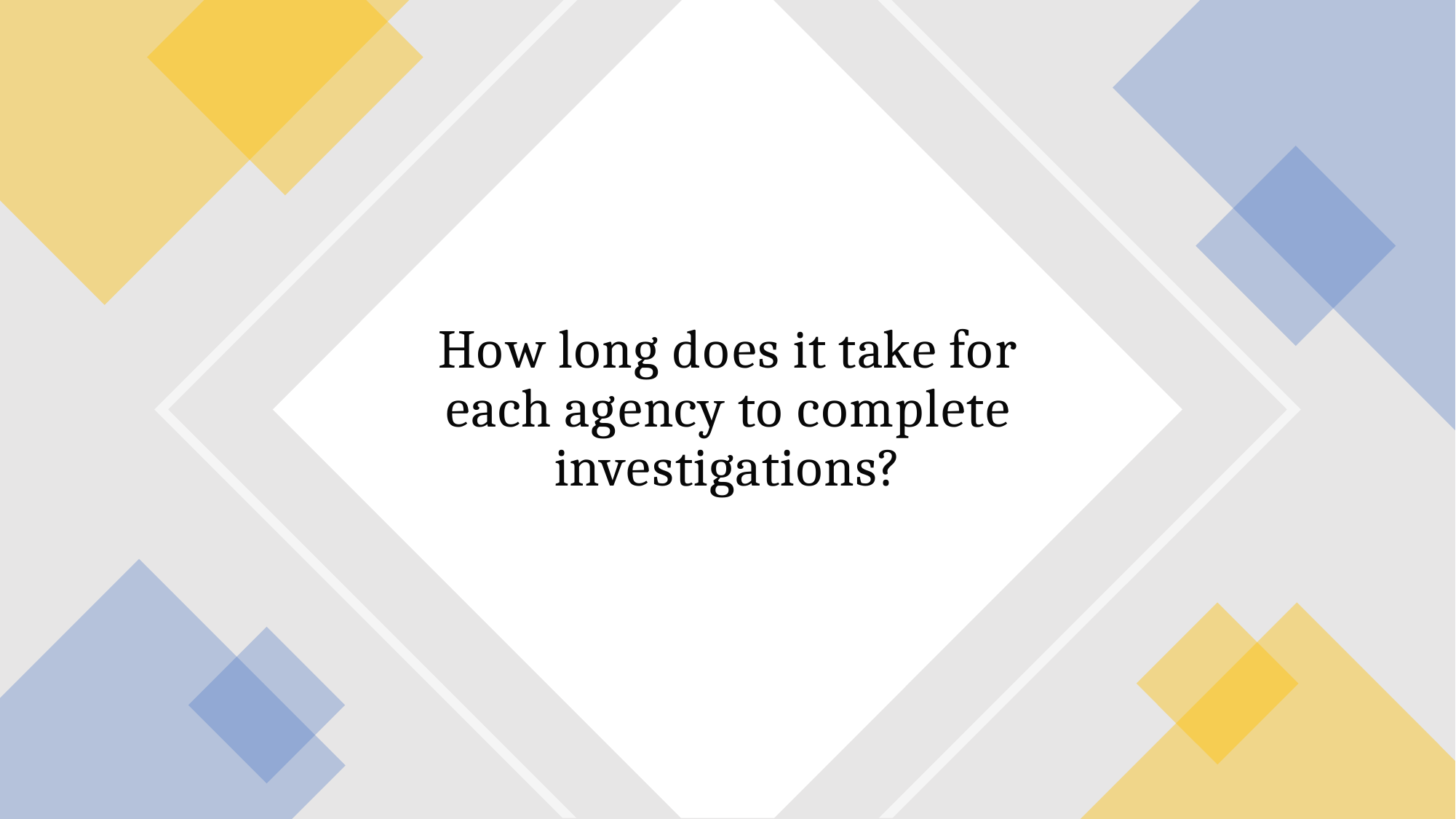

# How long does it take for each agency to complete investigations?